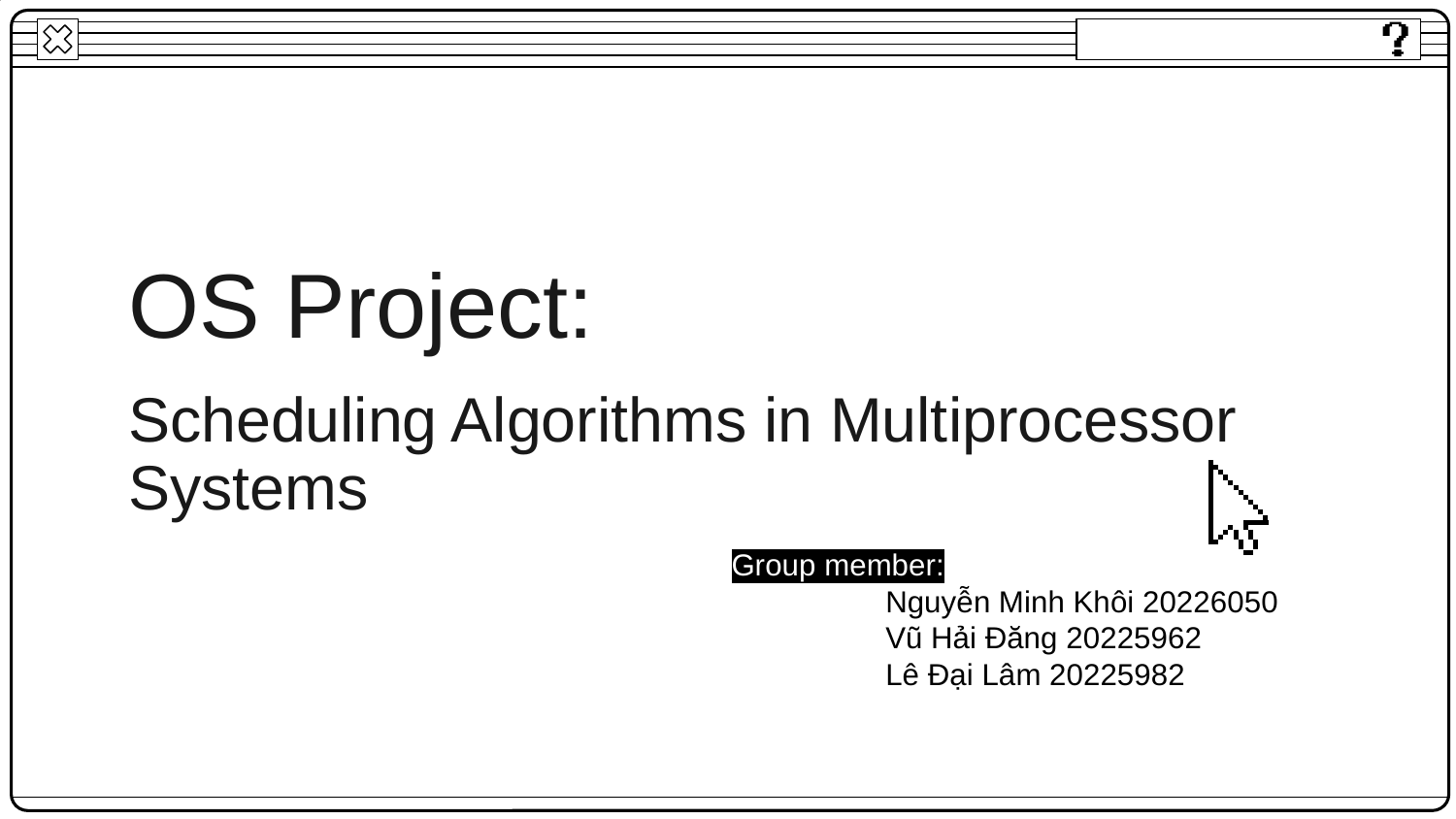

# OS Project:
Scheduling Algorithms in Multiprocessor Systems

Group member:
	 Nguyễn Minh Khôi 20226050
	 Vũ Hải Đăng 20225962
	 Lê Đại Lâm 20225982